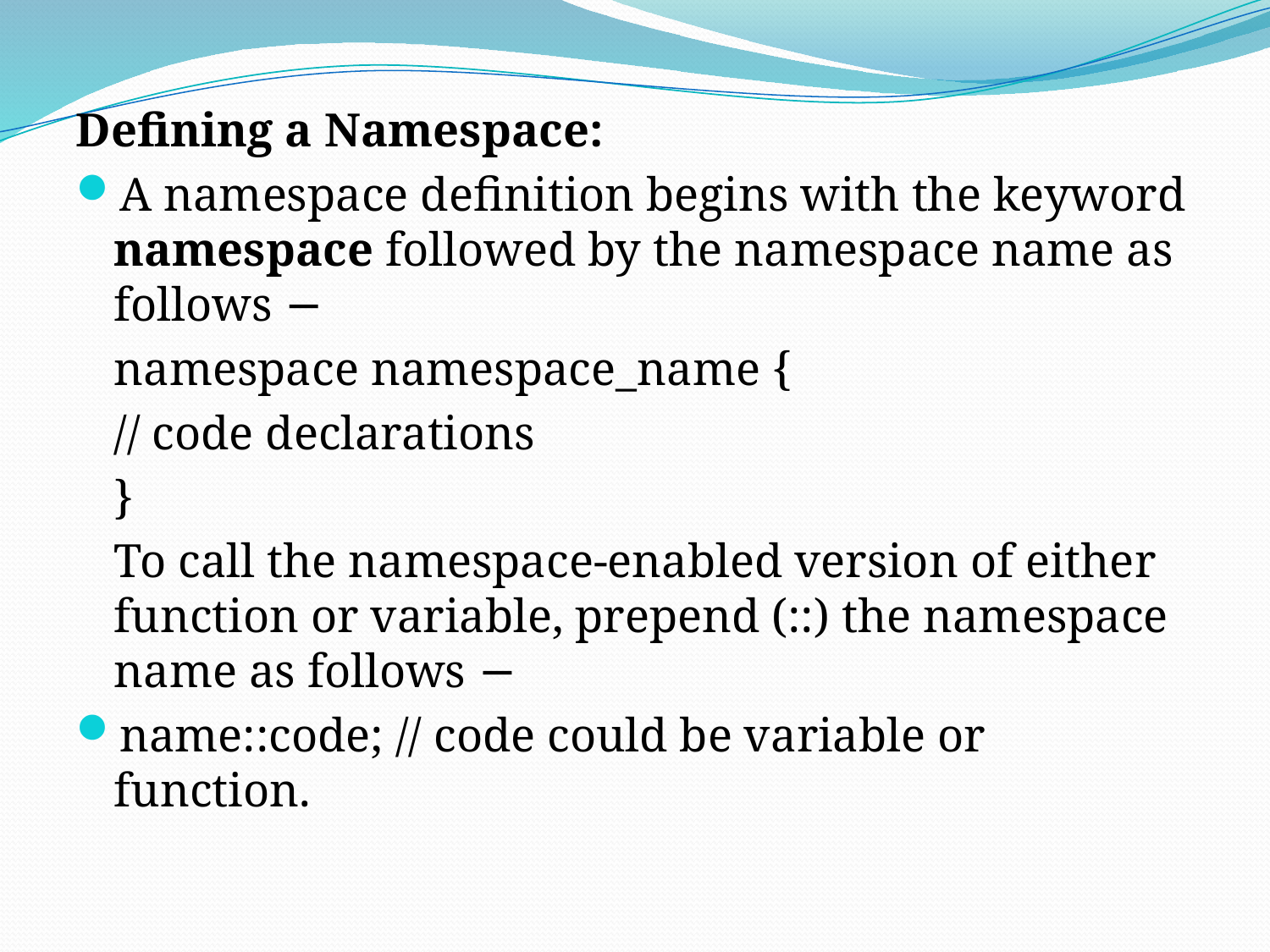

Defining a Namespace:
A namespace definition begins with the keyword namespace followed by the namespace name as follows −
	namespace namespace_name {
	// code declarations
	}
	To call the namespace-enabled version of either function or variable, prepend (::) the namespace name as follows −
name::code; // code could be variable or function.